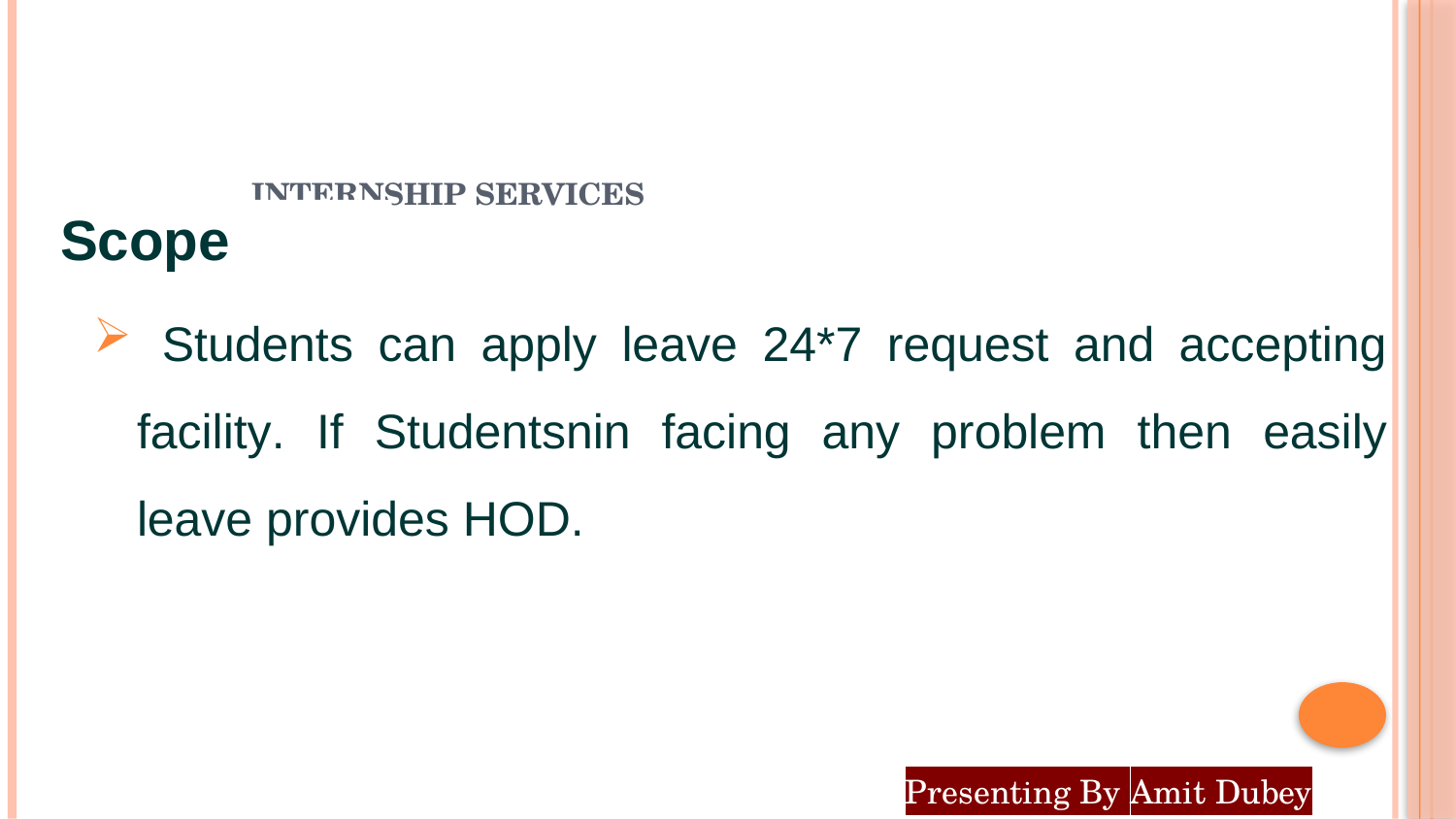

# internship services
Scope
 Students can apply leave 24*7 request and accepting facility. If Studentsnin facing any problem then easily leave provides HOD.

Presenting By Amit Dubey